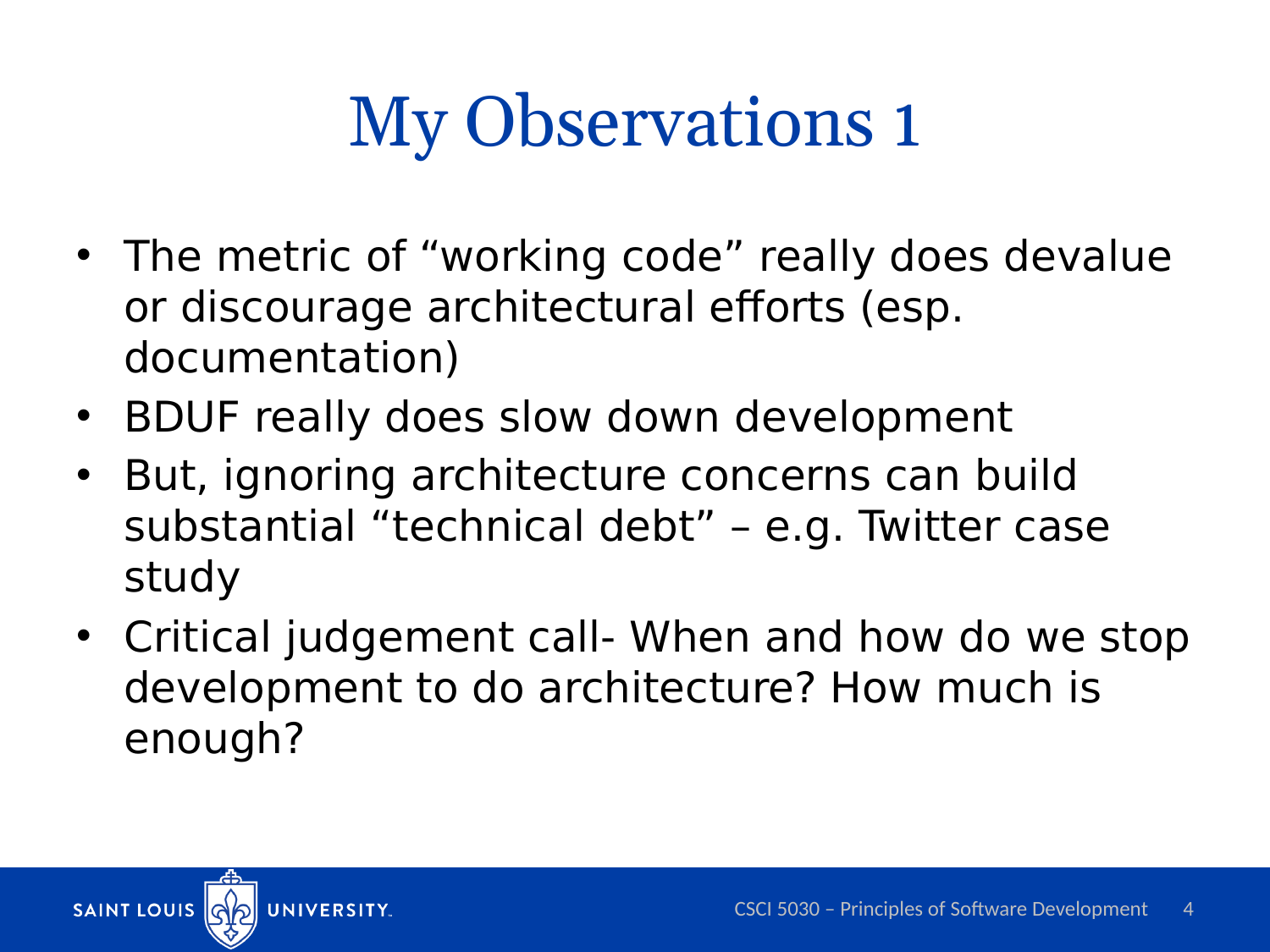

# My Observations 1
The metric of “working code” really does devalue or discourage architectural efforts (esp. documentation)
BDUF really does slow down development
But, ignoring architecture concerns can build substantial “technical debt” – e.g. Twitter case study
Critical judgement call- When and how do we stop development to do architecture? How much is enough?

CSCI 5030 – Principles of Software Development
4